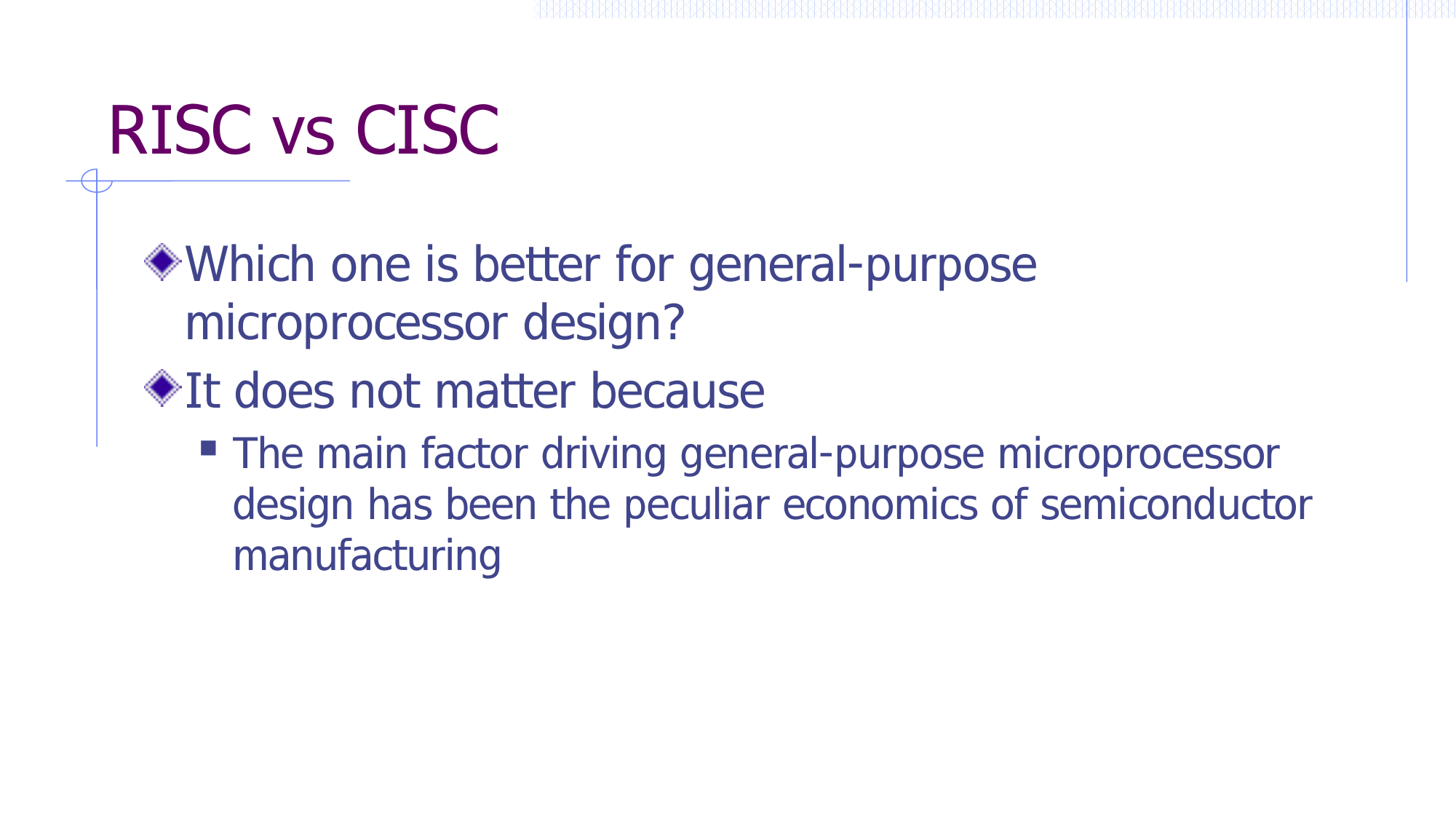

# RISC vs CISC
Which one is better for general-purpose microprocessor design?
It does not matter because
The main factor driving general-purpose microprocessor design has been the peculiar economics of semiconductor manufacturing